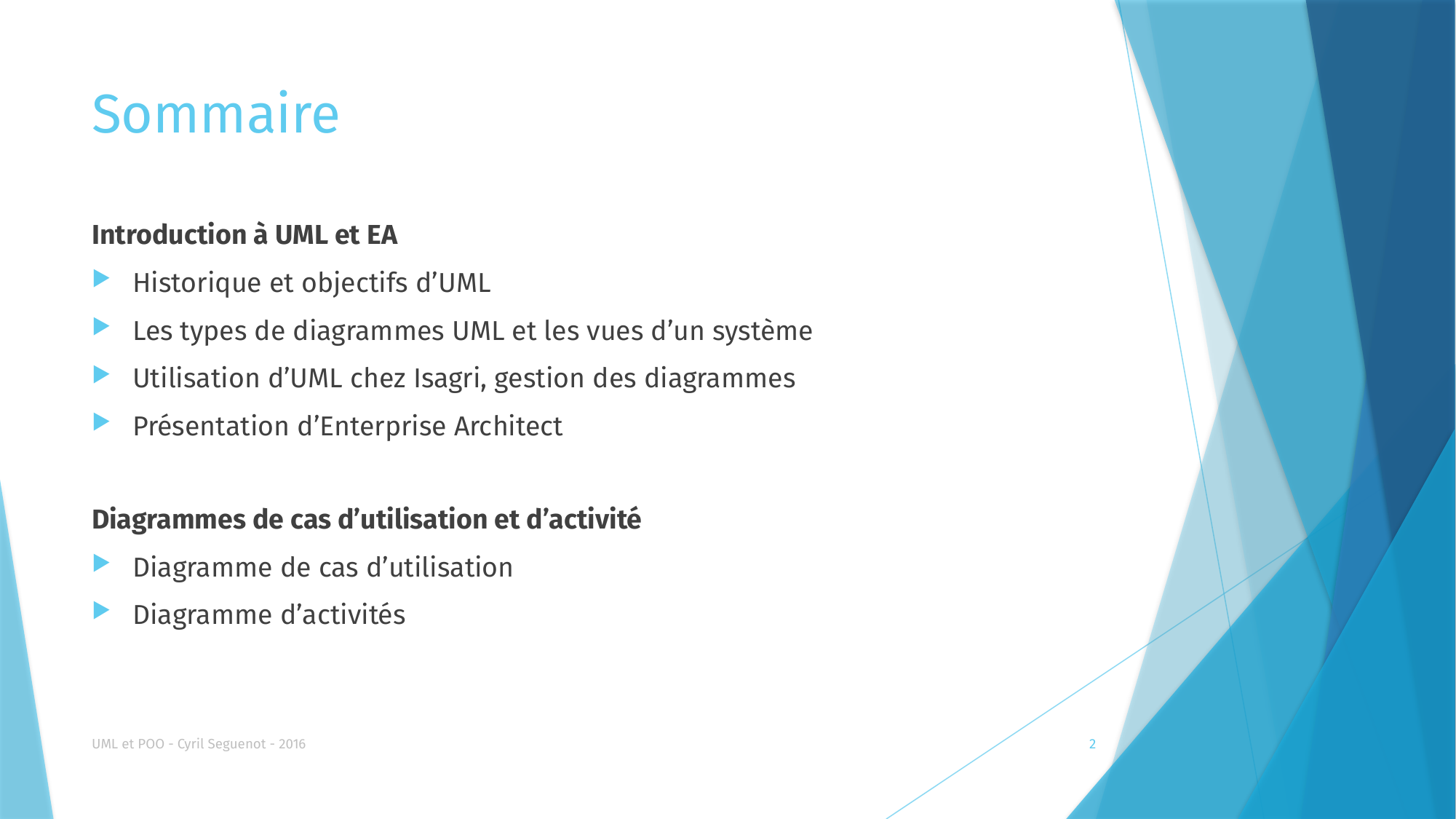

# Sommaire
Introduction à UML et EA
Historique et objectifs d’UML
Les types de diagrammes UML et les vues d’un système
Utilisation d’UML chez Isagri, gestion des diagrammes
Présentation d’Enterprise Architect

Diagrammes de cas d’utilisation et d’activité
Diagramme de cas d’utilisation
Diagramme d’activités

UML et POO - Cyril Seguenot - 2016
2